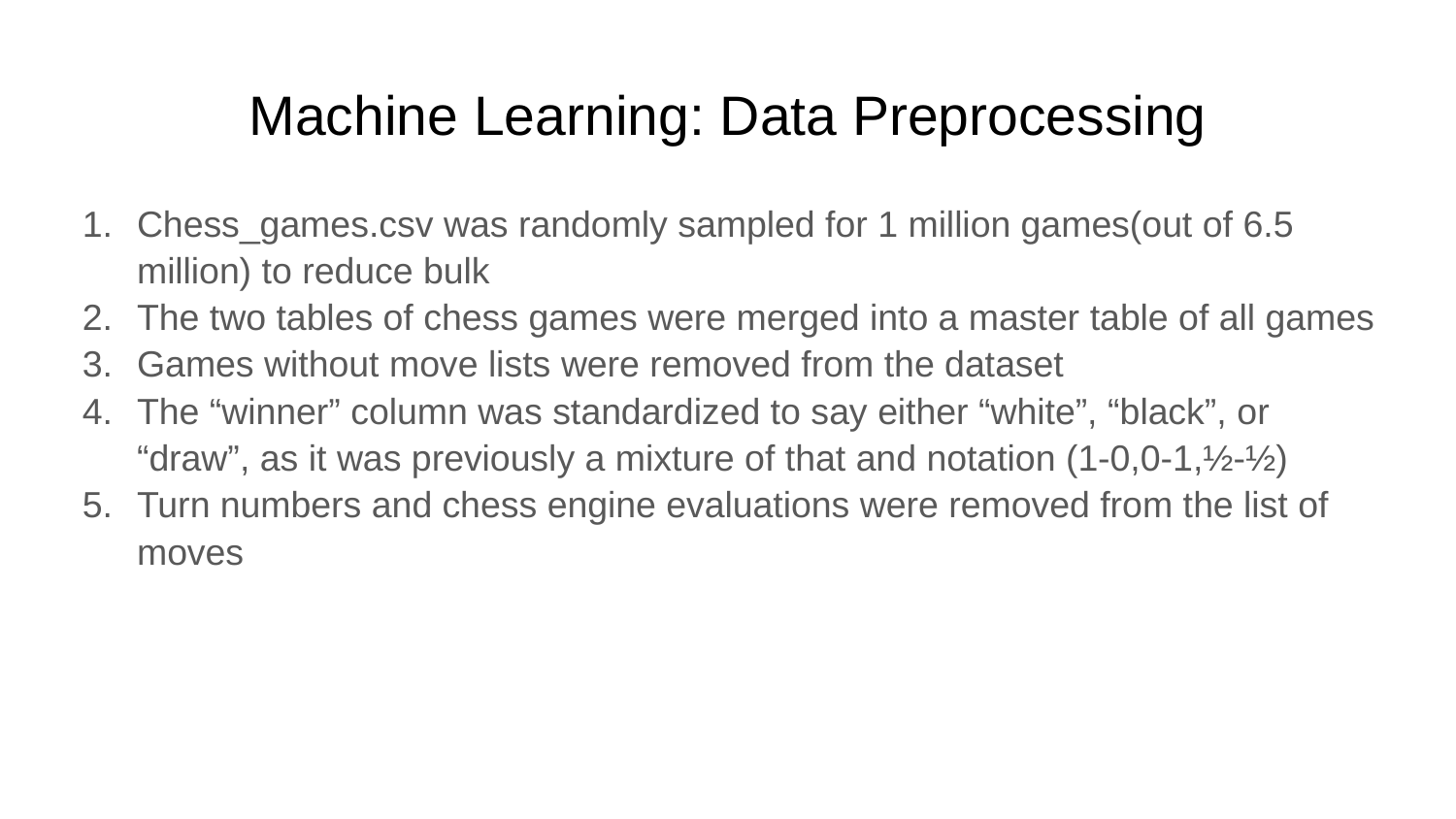

# Machine Learning: Data Preprocessing
Chess_games.csv was randomly sampled for 1 million games(out of 6.5 million) to reduce bulk
The two tables of chess games were merged into a master table of all games
Games without move lists were removed from the dataset
The “winner” column was standardized to say either “white”, “black”, or “draw”, as it was previously a mixture of that and notation (1-0,0-1,½-½)
Turn numbers and chess engine evaluations were removed from the list of moves